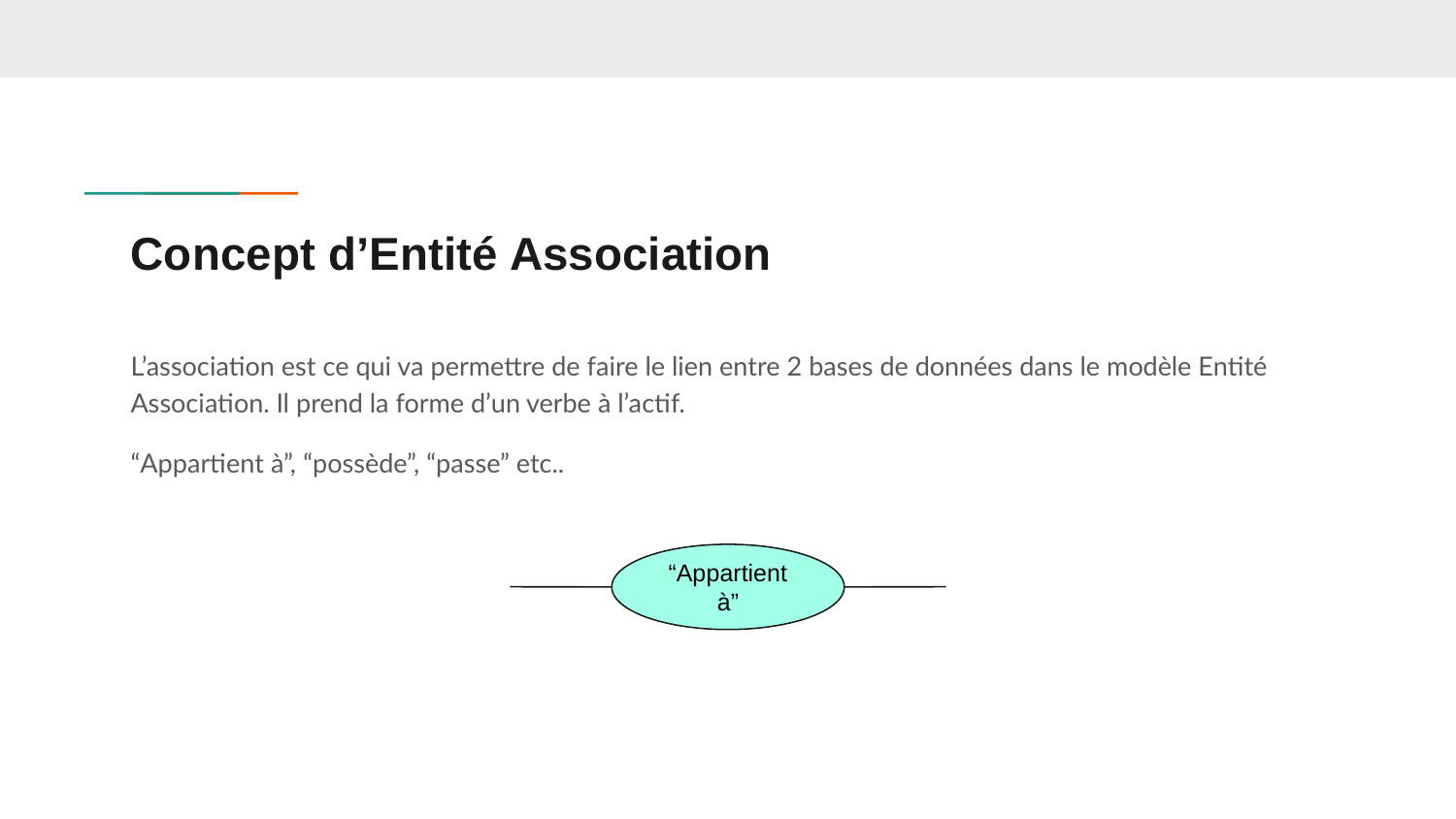

# Concept d’Entité Association
L’association est ce qui va permettre de faire le lien entre 2 bases de données dans le modèle Entité Association. Il prend la forme d’un verbe à l’actif.
“Appartient à”, “possède”, “passe” etc..
“Appartient à”